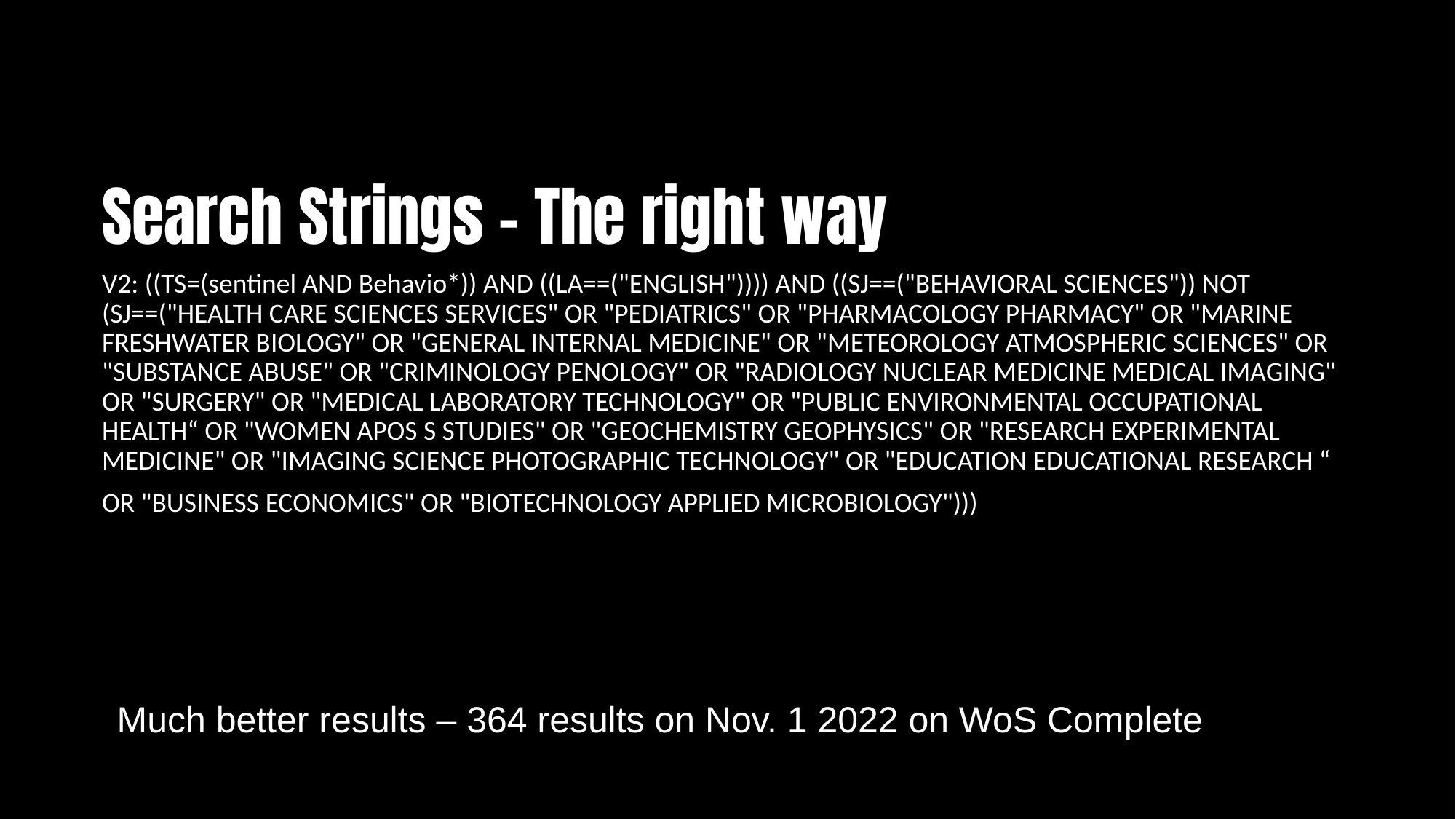

# Search Strings – The right way
V2: ((TS=(sentinel AND Behavio*)) AND ((LA==("ENGLISH")))) AND ((SJ==("BEHAVIORAL SCIENCES")) NOT (SJ==("HEALTH CARE SCIENCES SERVICES" OR "PEDIATRICS" OR "PHARMACOLOGY PHARMACY" OR "MARINE FRESHWATER BIOLOGY" OR "GENERAL INTERNAL MEDICINE" OR "METEOROLOGY ATMOSPHERIC SCIENCES" OR "SUBSTANCE ABUSE" OR "CRIMINOLOGY PENOLOGY" OR "RADIOLOGY NUCLEAR MEDICINE MEDICAL IMAGING" OR "SURGERY" OR "MEDICAL LABORATORY TECHNOLOGY" OR "PUBLIC ENVIRONMENTAL OCCUPATIONAL HEALTH“ OR "WOMEN APOS S STUDIES" OR "GEOCHEMISTRY GEOPHYSICS" OR "RESEARCH EXPERIMENTAL MEDICINE" OR "IMAGING SCIENCE PHOTOGRAPHIC TECHNOLOGY" OR "EDUCATION EDUCATIONAL RESEARCH “ OR "BUSINESS ECONOMICS" OR "BIOTECHNOLOGY APPLIED MICROBIOLOGY")))
Much better results – 364 results on Nov. 1 2022 on WoS Complete